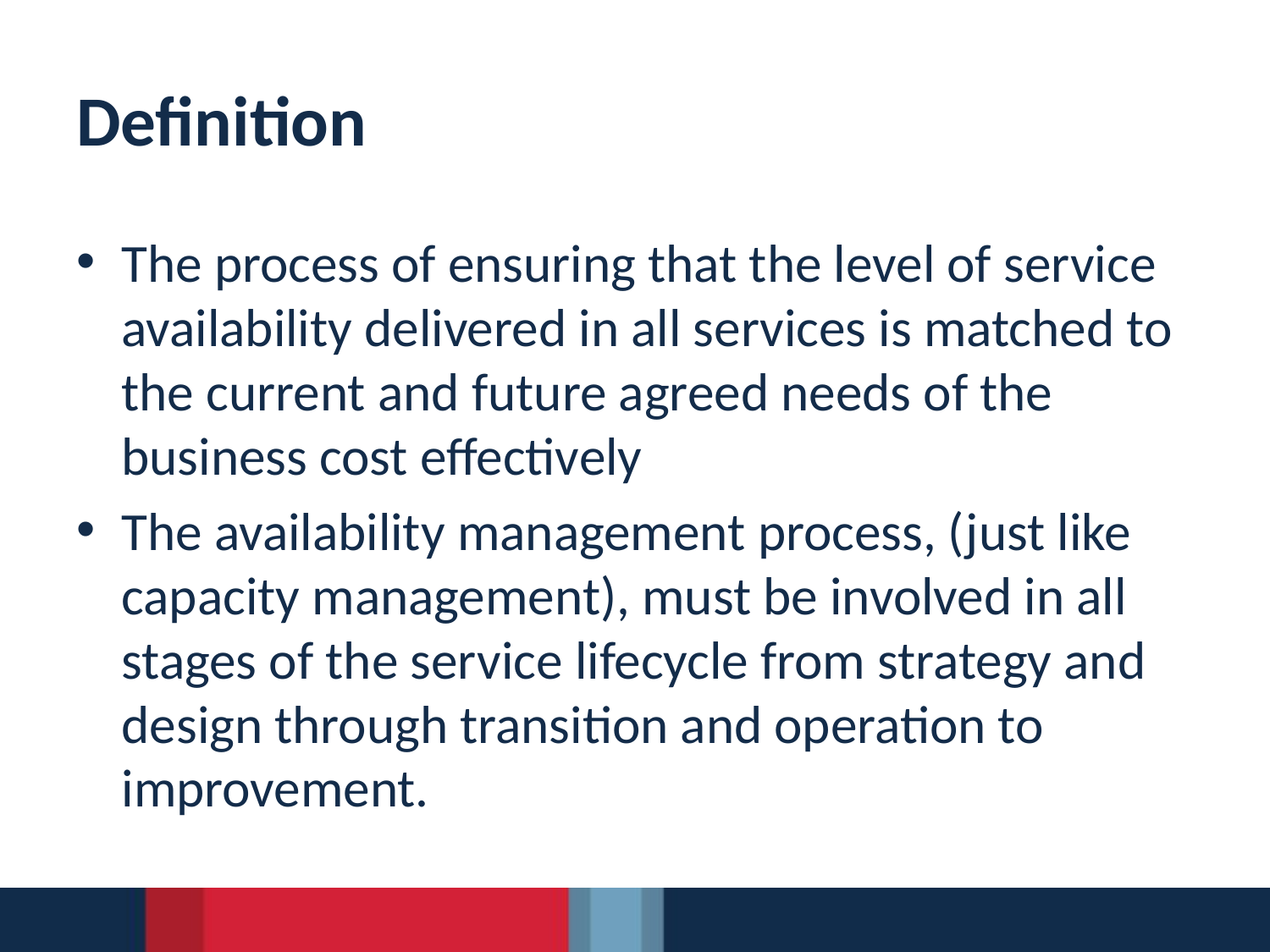

# Definition
The process of ensuring that the level of service availability delivered in all services is matched to the current and future agreed needs of the business cost effectively
The availability management process, (just like capacity management), must be involved in all stages of the service lifecycle from strategy and design through transition and operation to improvement.